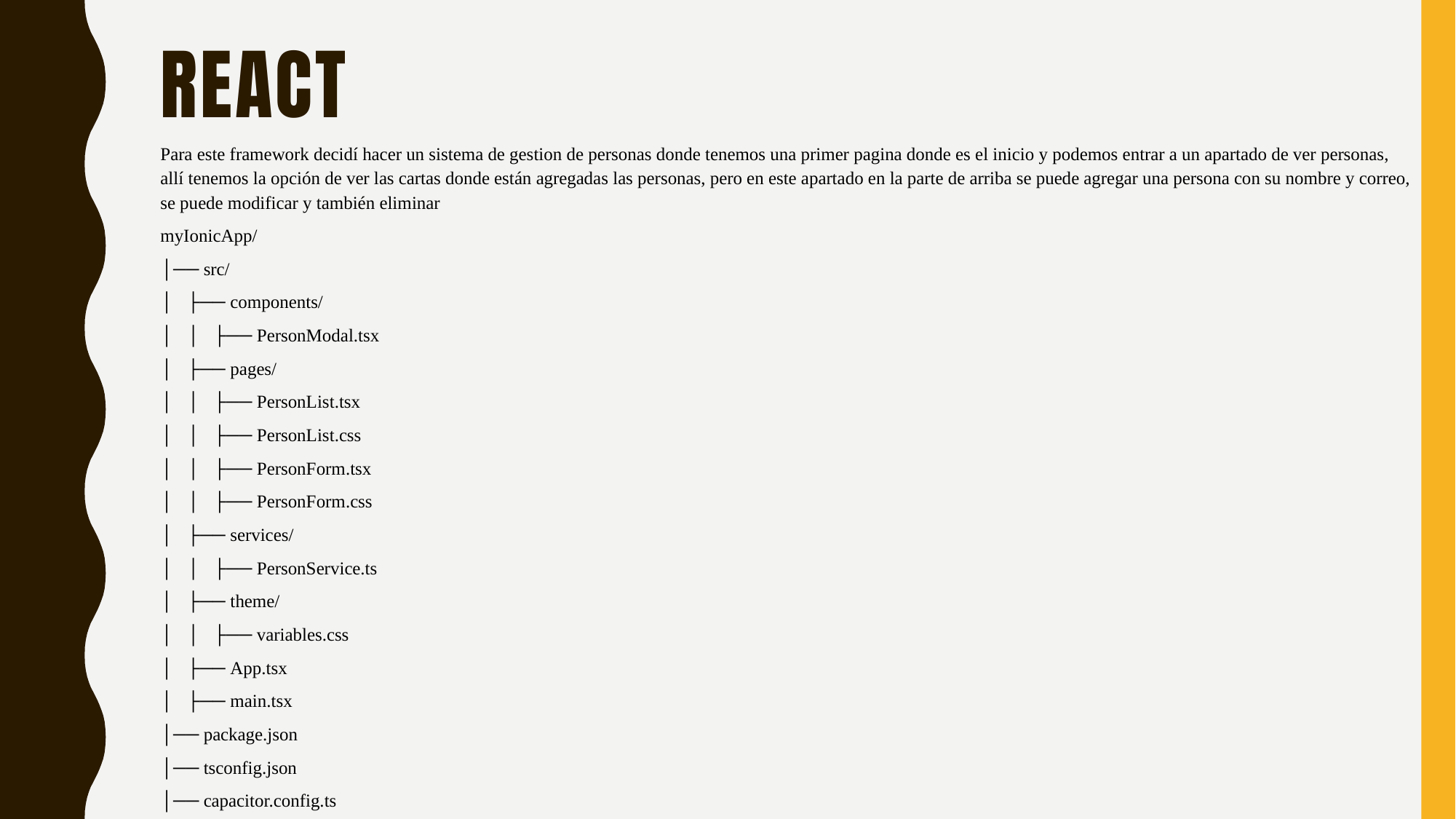

# React
Para este framework decidí hacer un sistema de gestion de personas donde tenemos una primer pagina donde es el inicio y podemos entrar a un apartado de ver personas, allí tenemos la opción de ver las cartas donde están agregadas las personas, pero en este apartado en la parte de arriba se puede agregar una persona con su nombre y correo, se puede modificar y también eliminar
myIonicApp/
│── src/
│   ├── components/
│   │   ├── PersonModal.tsx
│   ├── pages/
│   │   ├── PersonList.tsx
│   │   ├── PersonList.css
│   │   ├── PersonForm.tsx
│   │   ├── PersonForm.css
│   ├── services/
│   │   ├── PersonService.ts
│   ├── theme/
│   │   ├── variables.css
│   ├── App.tsx
│   ├── main.tsx
│── package.json
│── tsconfig.json
│── capacitor.config.ts